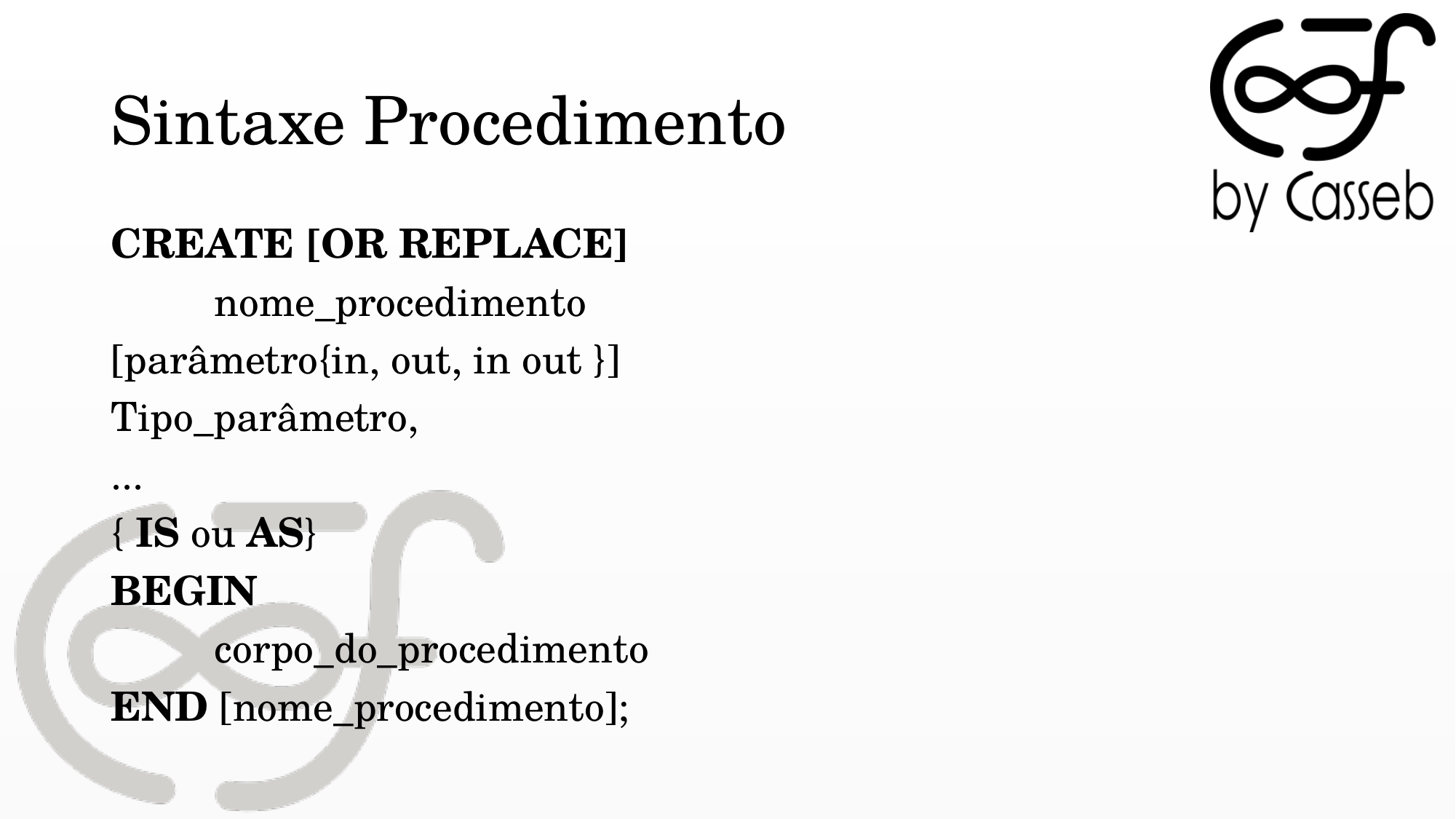

# Sintaxe Procedimento
CREATE [OR REPLACE]
	nome_procedimento
[parâmetro{in, out, in out }]
Tipo_parâmetro,
...
{ IS ou AS}
BEGIN
	corpo_do_procedimento
END [nome_procedimento];